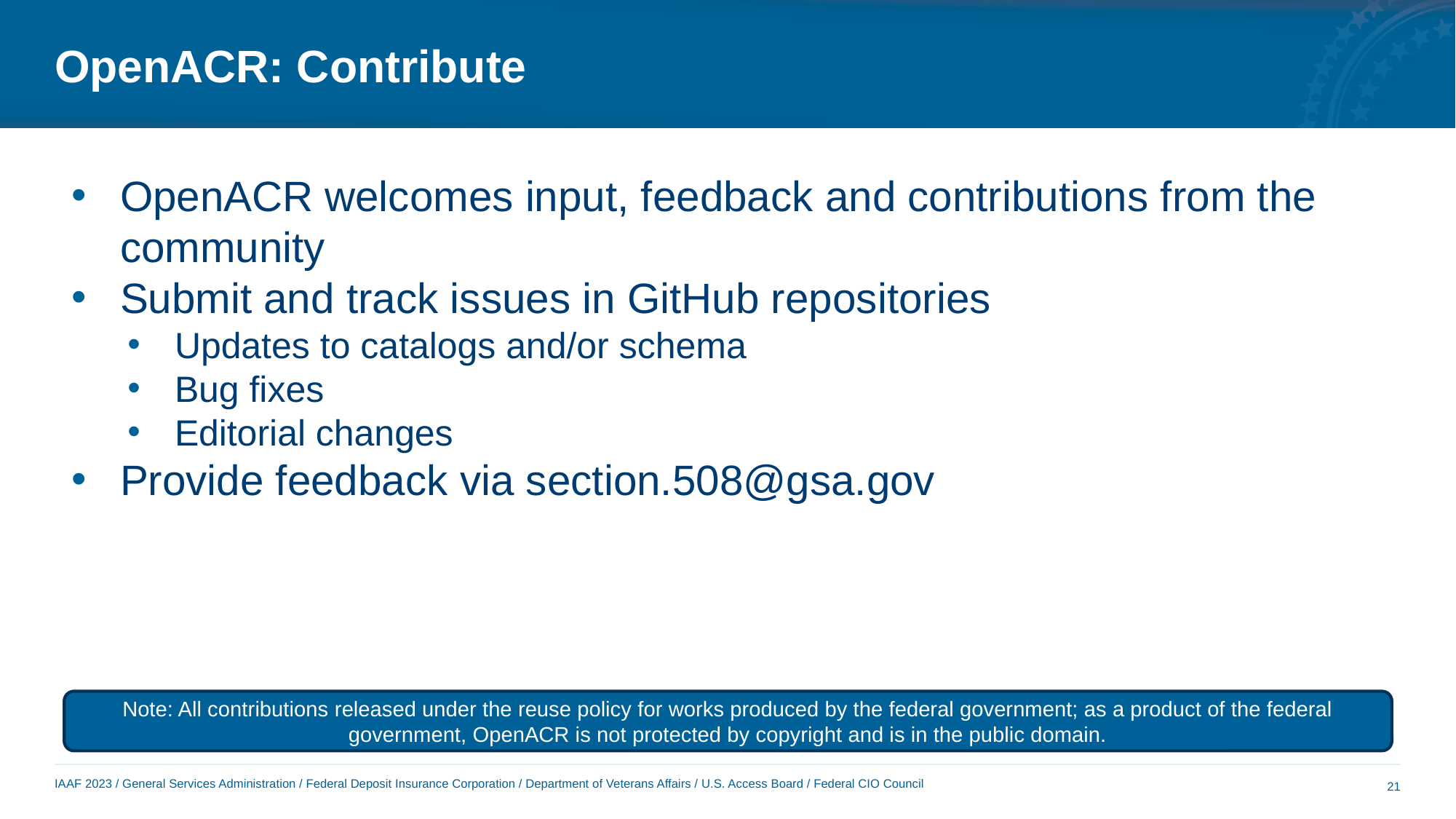

# OpenACR: Contribute
OpenACR welcomes input, feedback and contributions from the community
Submit and track issues in GitHub repositories
Updates to catalogs and/or schema
Bug fixes
Editorial changes
Provide feedback via section.508@gsa.gov

Note: All contributions released under the reuse policy for works produced by the federal government; as a product of the federal government, OpenACR is not protected by copyright and is in the public domain.
21